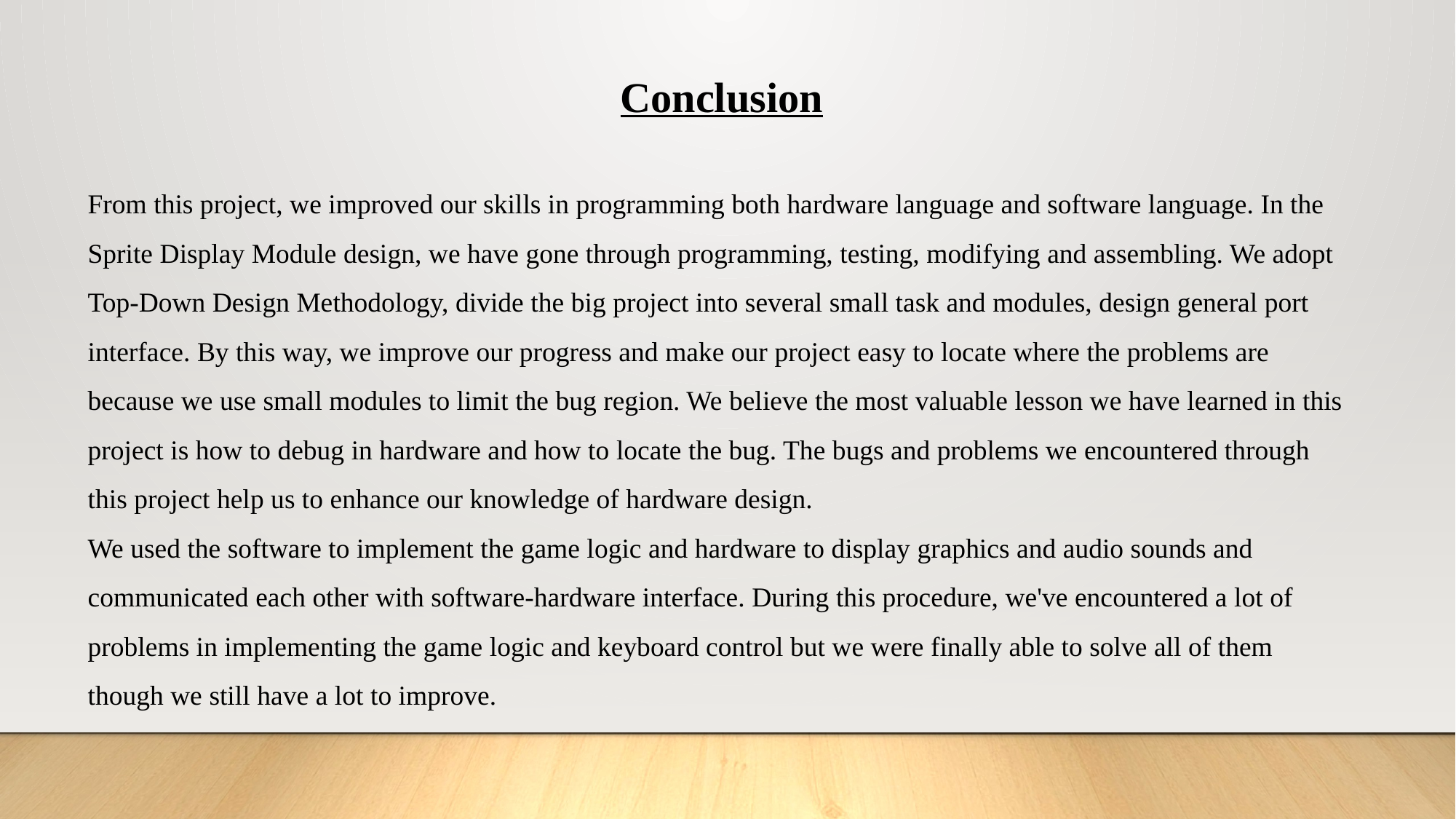

Conclusion

From this project, we improved our skills in programming both hardware language and software language. In the Sprite Display Module design, we have gone through programming, testing, modifying and assembling. We adopt Top-Down Design Methodology, divide the big project into several small task and modules, design general port interface. By this way, we improve our progress and make our project easy to locate where the problems are because we use small modules to limit the bug region. We believe the most valuable lesson we have learned in this project is how to debug in hardware and how to locate the bug. The bugs and problems we encountered through this project help us to enhance our knowledge of hardware design.
We used the software to implement the game logic and hardware to display graphics and audio sounds and communicated each other with software-hardware interface. During this procedure, we've encountered a lot of problems in implementing the game logic and keyboard control but we were finally able to solve all of them though we still have a lot to improve.